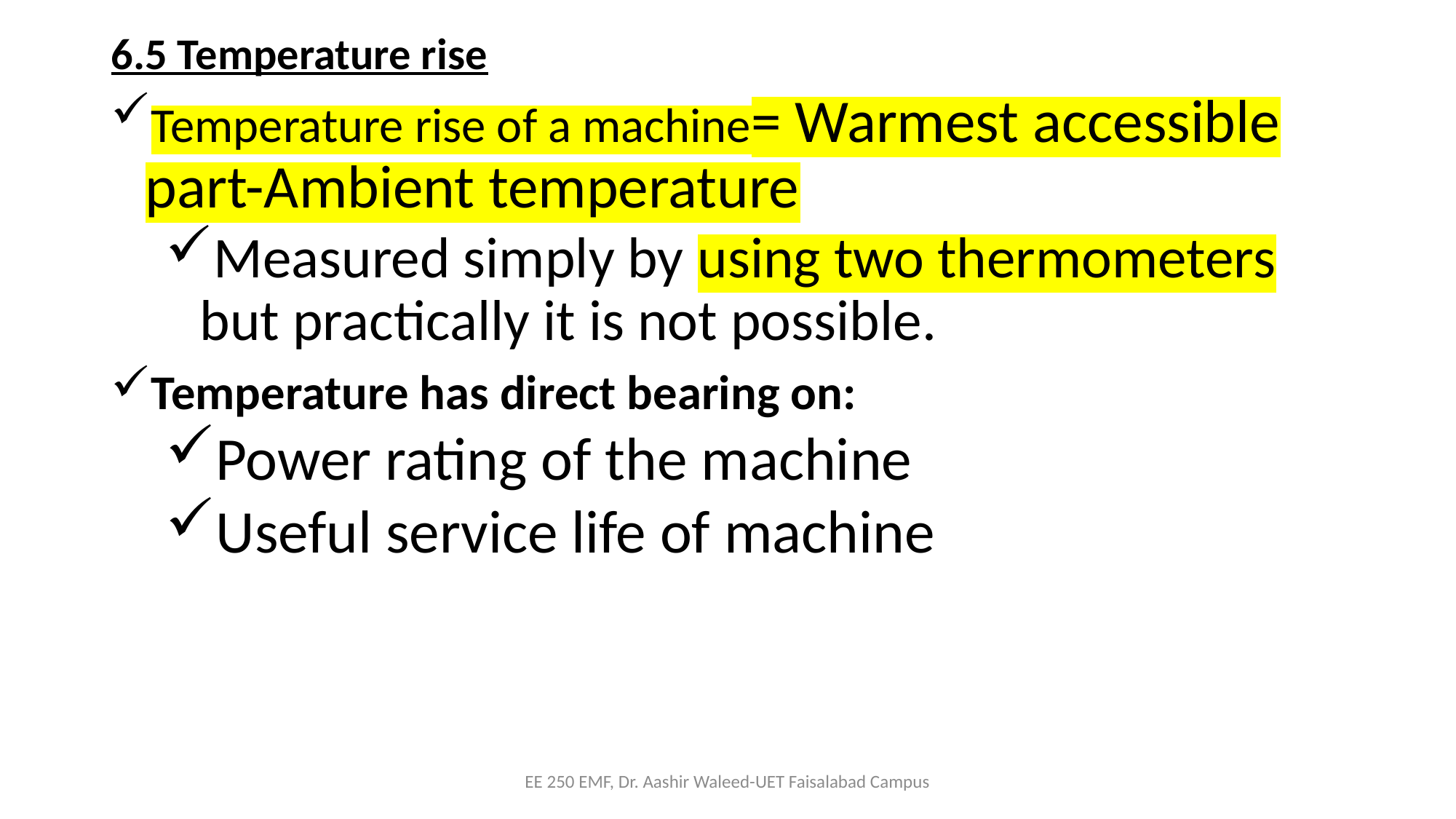

# 6.5 Temperature rise
Temperature rise of a machine= Warmest accessible part-Ambient temperature
Measured simply by using two thermometers but practically it is not possible.
Temperature has direct bearing on:
Power rating of the machine
Useful service life of machine

EE 250 EMF, Dr. Aashir Waleed-UET Faisalabad Campus